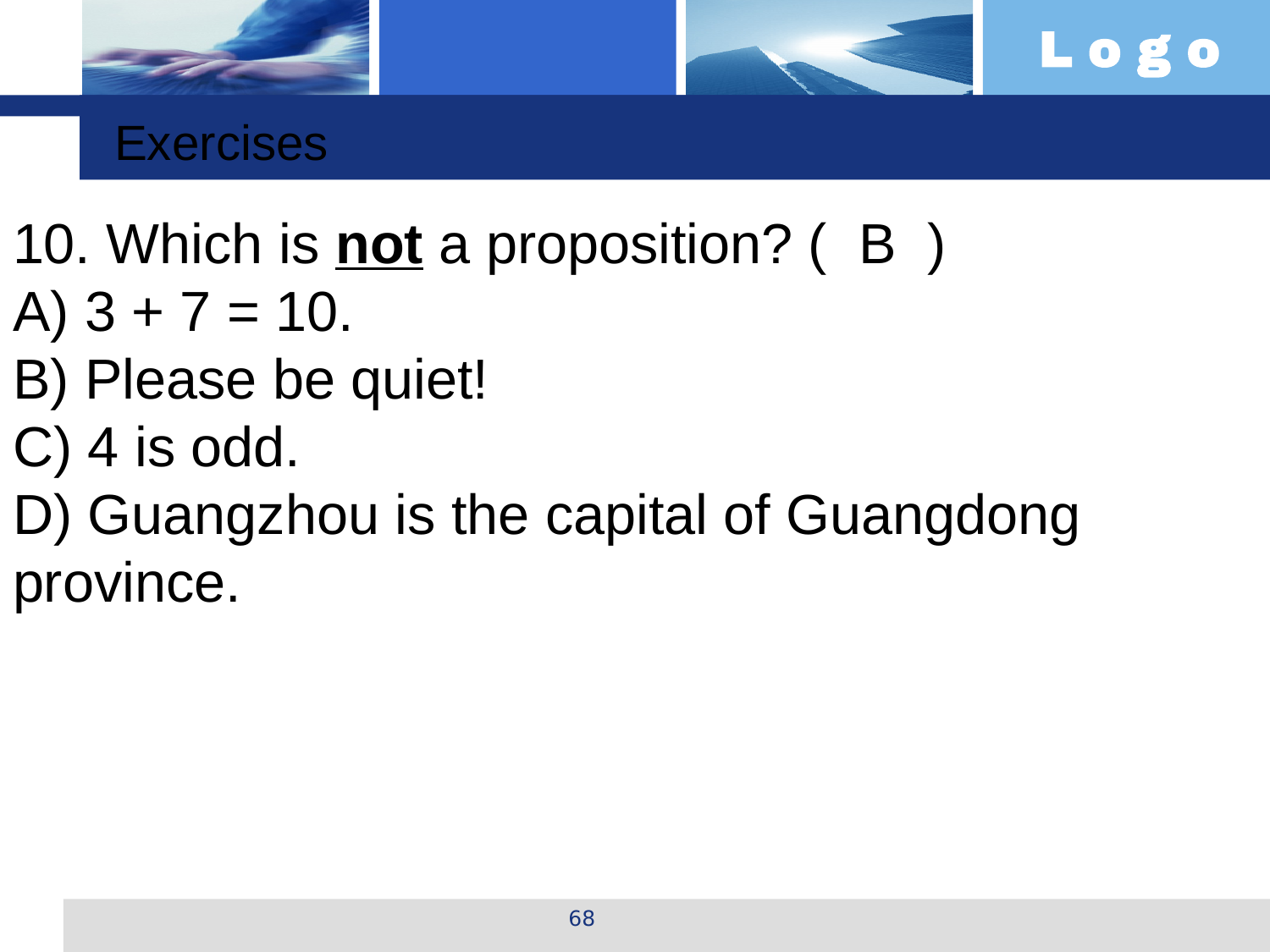

Exercises
10. Which is not a proposition? (  B  )
A) 3 + 7 = 10.
B) Please be quiet!
C) 4 is odd.
D) Guangzhou is the capital of Guangdong province.

68